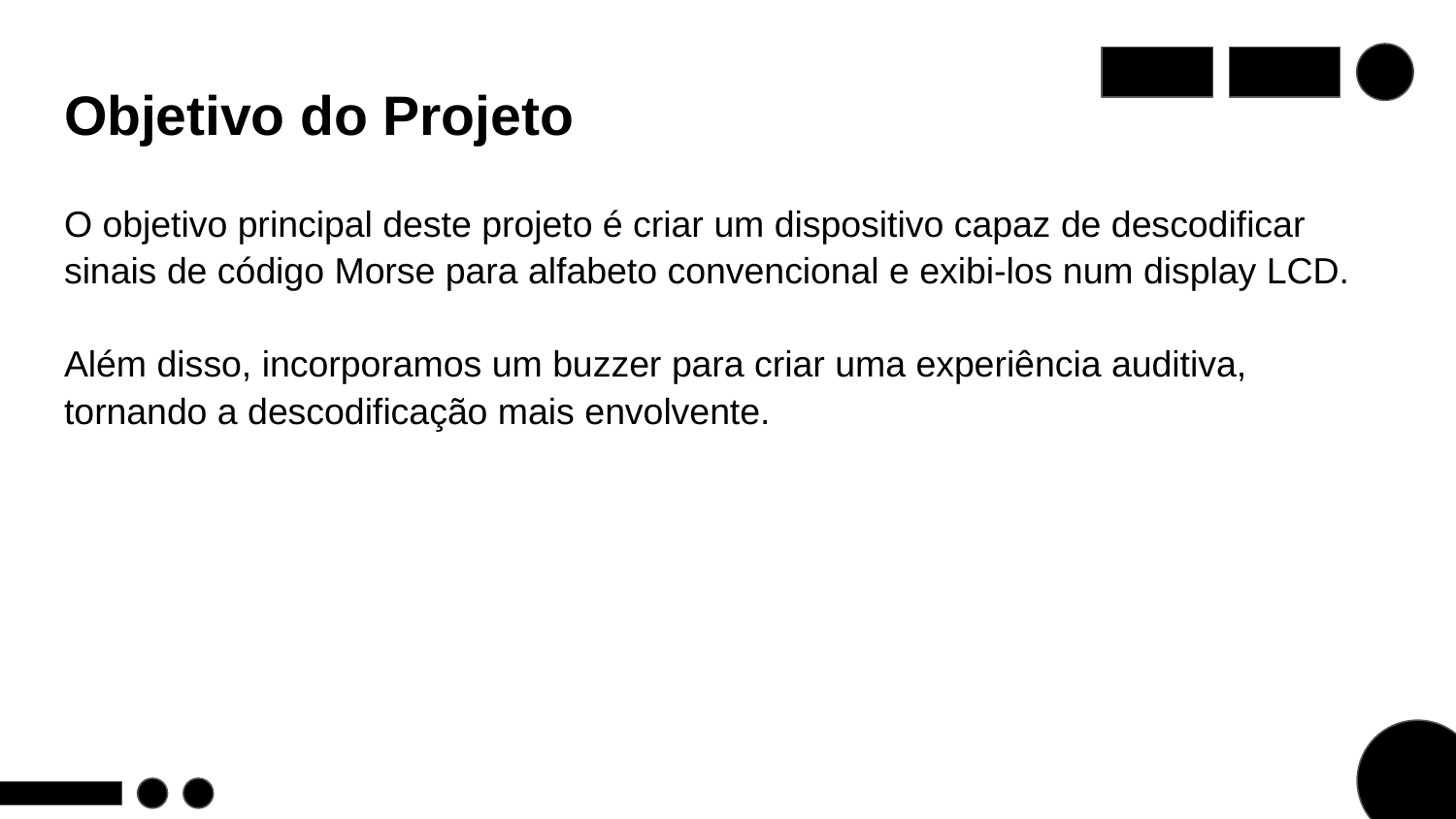

# Objetivo do Projeto
O objetivo principal deste projeto é criar um dispositivo capaz de descodificar sinais de código Morse para alfabeto convencional e exibi-los num display LCD.
Além disso, incorporamos um buzzer para criar uma experiência auditiva, tornando a descodificação mais envolvente.